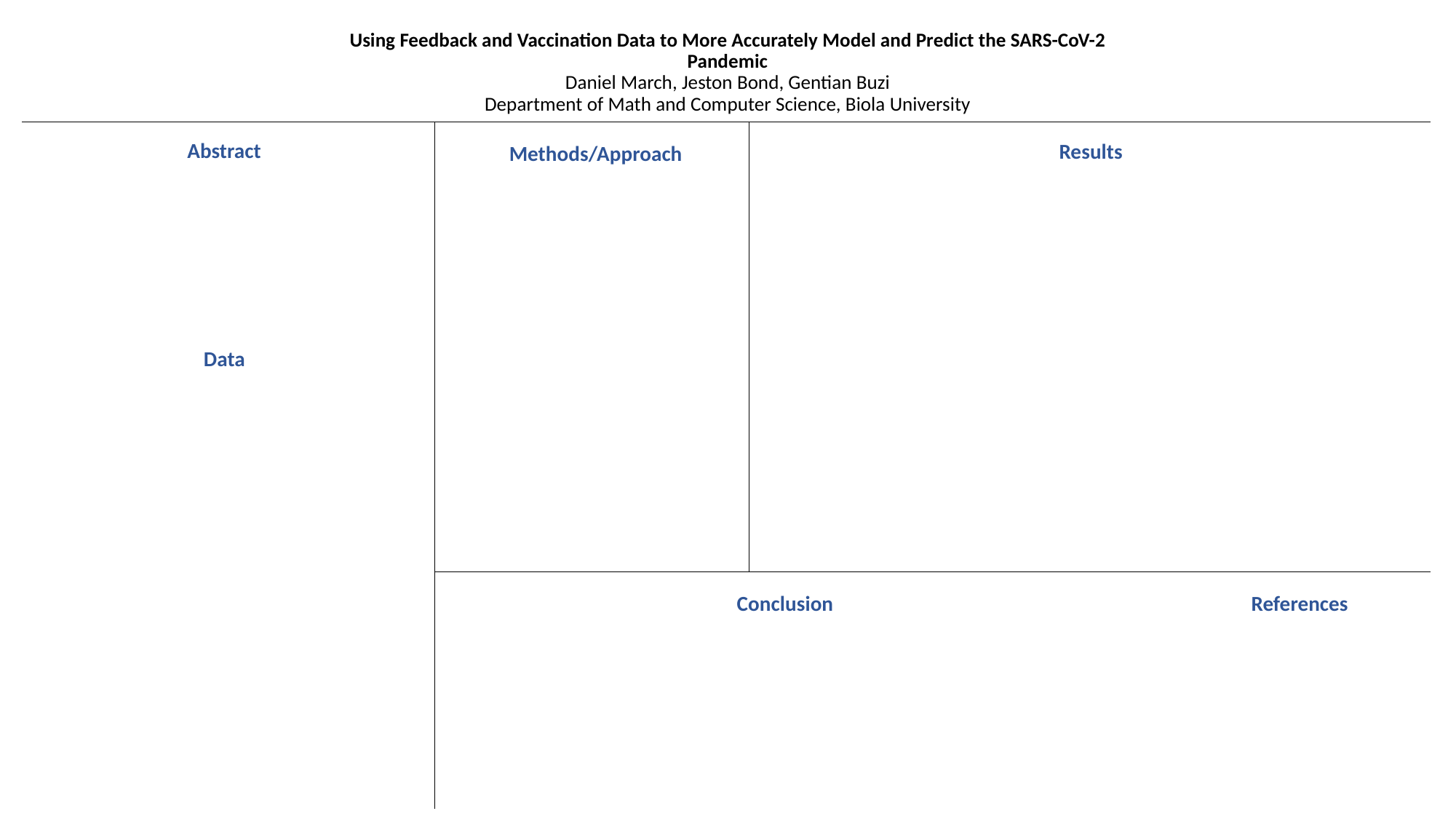

# Using Feedback and Vaccination Data to More Accurately Model and Predict the SARS-CoV-2 Pandemic Daniel March, Jeston Bond, Gentian Buzi Department of Math and Computer Science, Biola University
Abstract

Results
Methods/Approach
Data
Conclusion
References